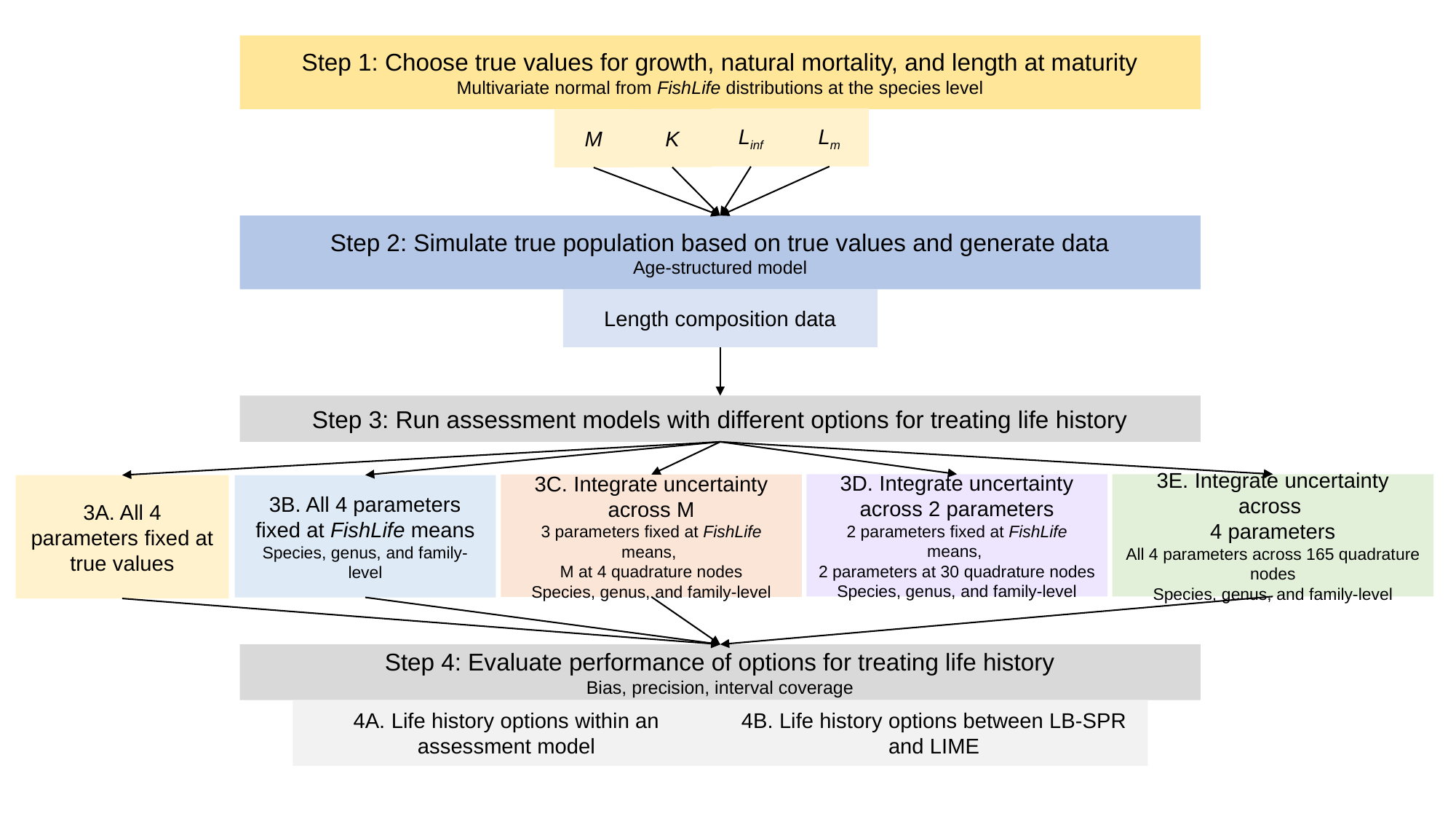

Step 1: Choose true values for growth, natural mortality, and length at maturity
Multivariate normal from FishLife distributions at the species level
Linf
Lm
K
M
Step 2: Simulate true population based on true values and generate data
Age-structured model
Length composition data
Step 3: Run assessment models with different options for treating life history
3D. Integrate uncertainty across 2 parameters
2 parameters fixed at FishLife means,
2 parameters at 30 quadrature nodes
Species, genus, and family-level
3E. Integrate uncertainty across
4 parameters
All 4 parameters across 165 quadrature nodes
Species, genus, and family-level
3C. Integrate uncertainty across M
3 parameters fixed at FishLife means,
M at 4 quadrature nodes
Species, genus, and family-level
3B. All 4 parameters fixed at FishLife means
Species, genus, and family-level
3A. All 4 parameters fixed at true values
Step 4: Evaluate performance of options for treating life history
Bias, precision, interval coverage
4A. Life history options within an assessment model
4B. Life history options between LB-SPR and LIME